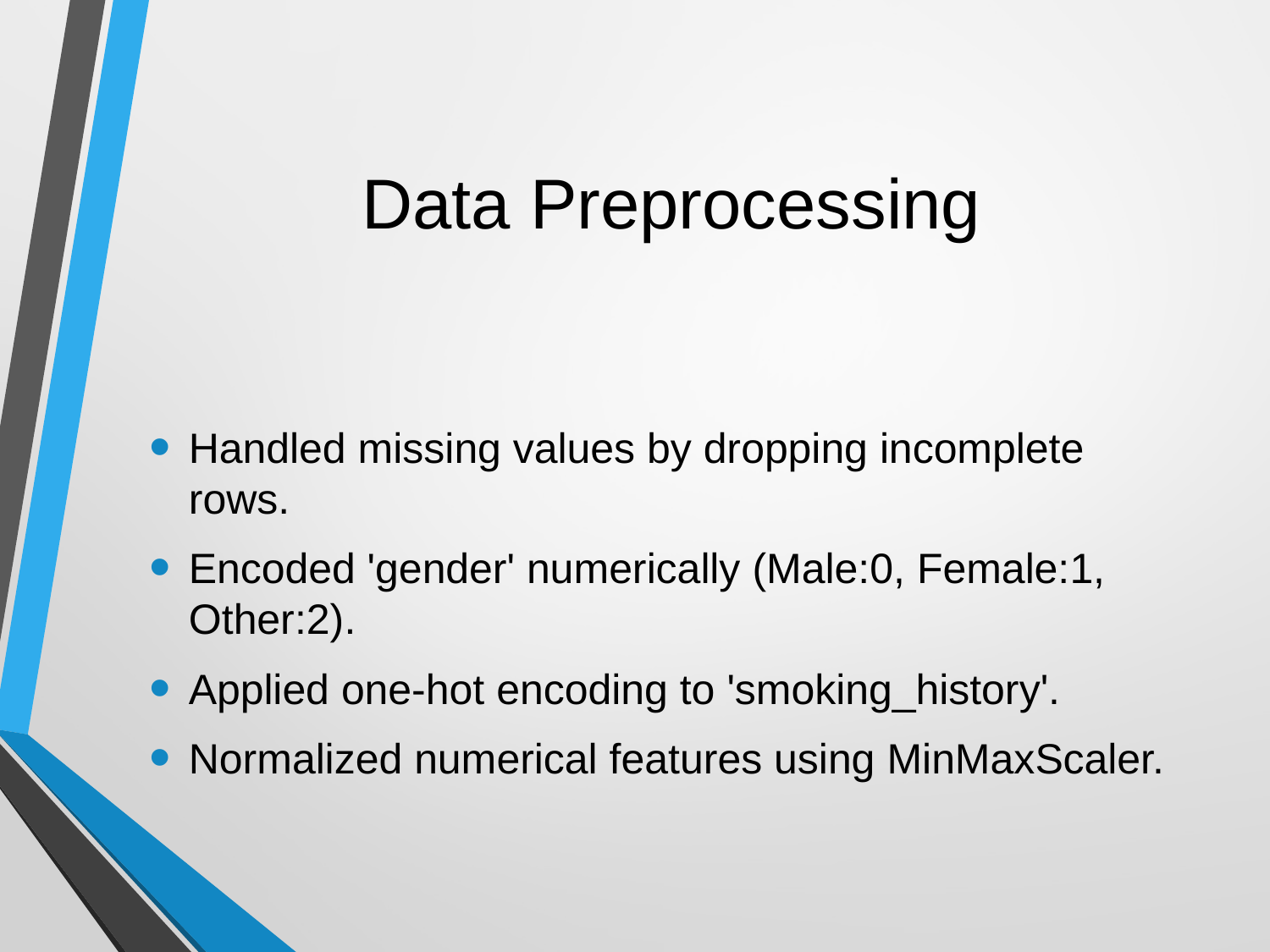

# Data Preprocessing
Handled missing values by dropping incomplete rows.
Encoded 'gender' numerically (Male:0, Female:1, Other:2).
Applied one-hot encoding to 'smoking_history'.
Normalized numerical features using MinMaxScaler.